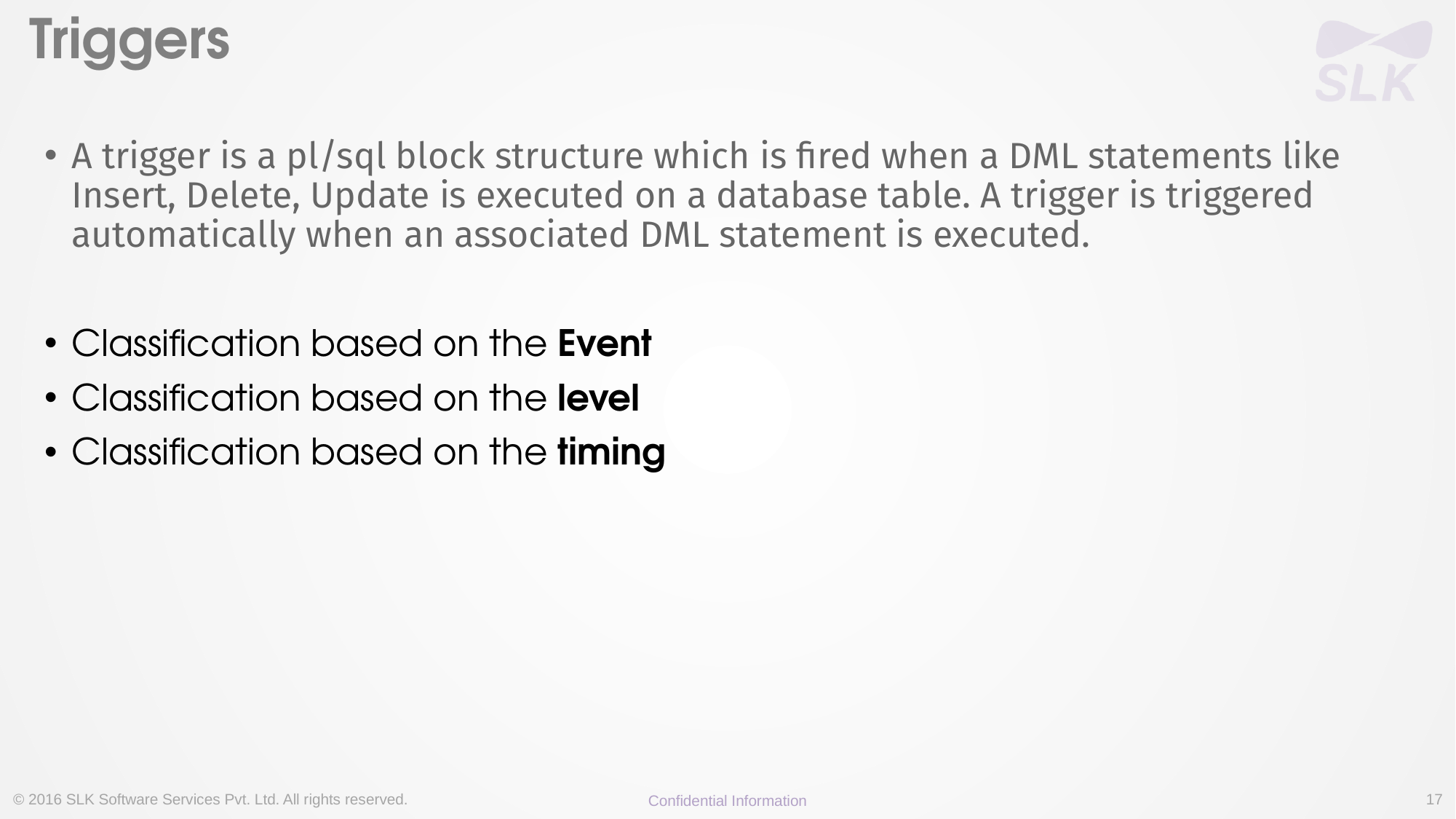

# Triggers
A trigger is a pl/sql block structure which is fired when a DML statements like Insert, Delete, Update is executed on a database table. A trigger is triggered automatically when an associated DML statement is executed.

Classification based on the Event
Classification based on the level
Classification based on the timing